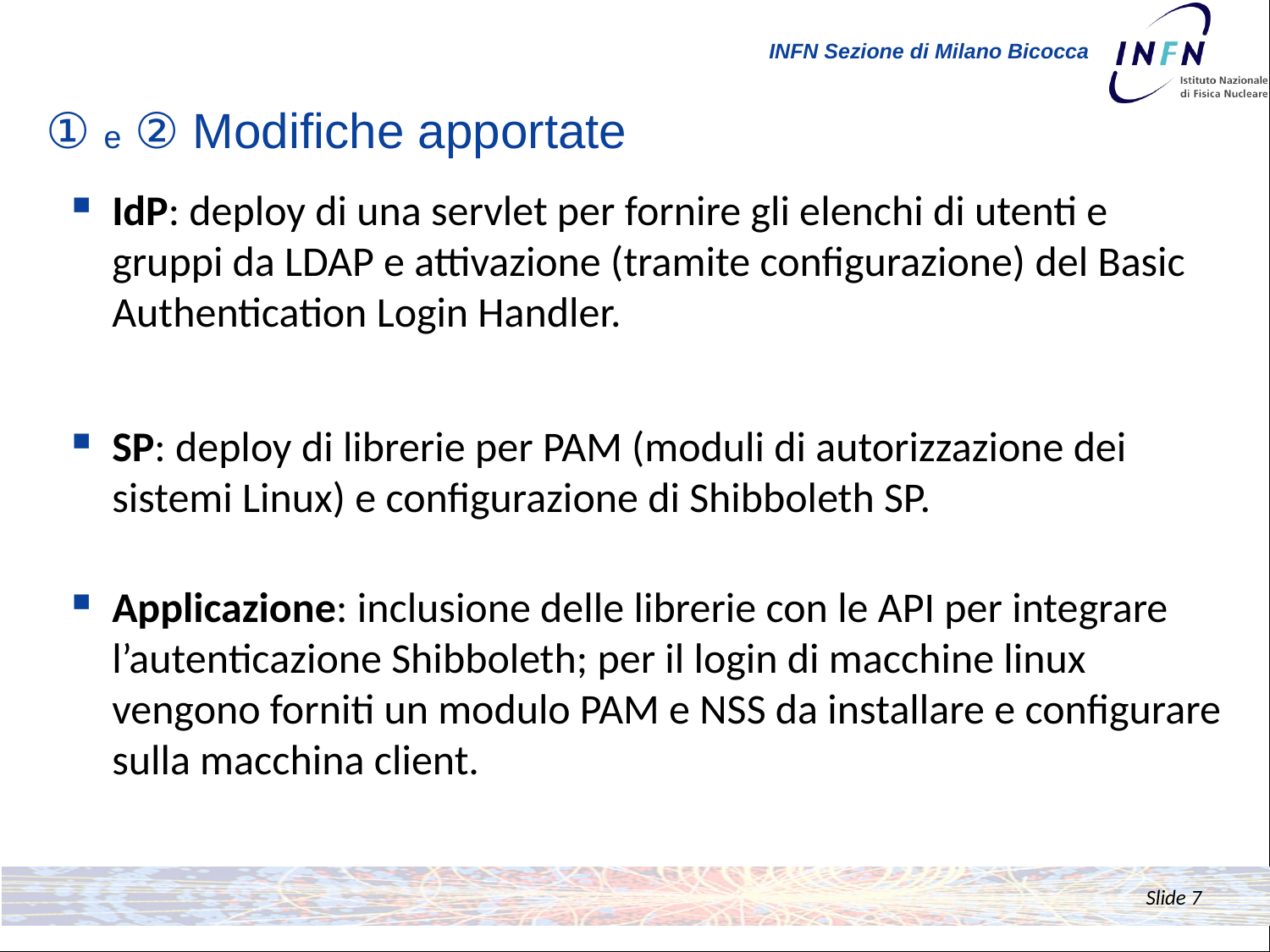

# ① e ② Modifiche apportate
IdP: deploy di una servlet per fornire gli elenchi di utenti e gruppi da LDAP e attivazione (tramite configurazione) del Basic Authentication Login Handler.

SP: deploy di librerie per PAM (moduli di autorizzazione dei sistemi Linux) e configurazione di Shibboleth SP.
Applicazione: inclusione delle librerie con le API per integrare l’autenticazione Shibboleth; per il login di macchine linux vengono forniti un modulo PAM e NSS da installare e configurare sulla macchina client.